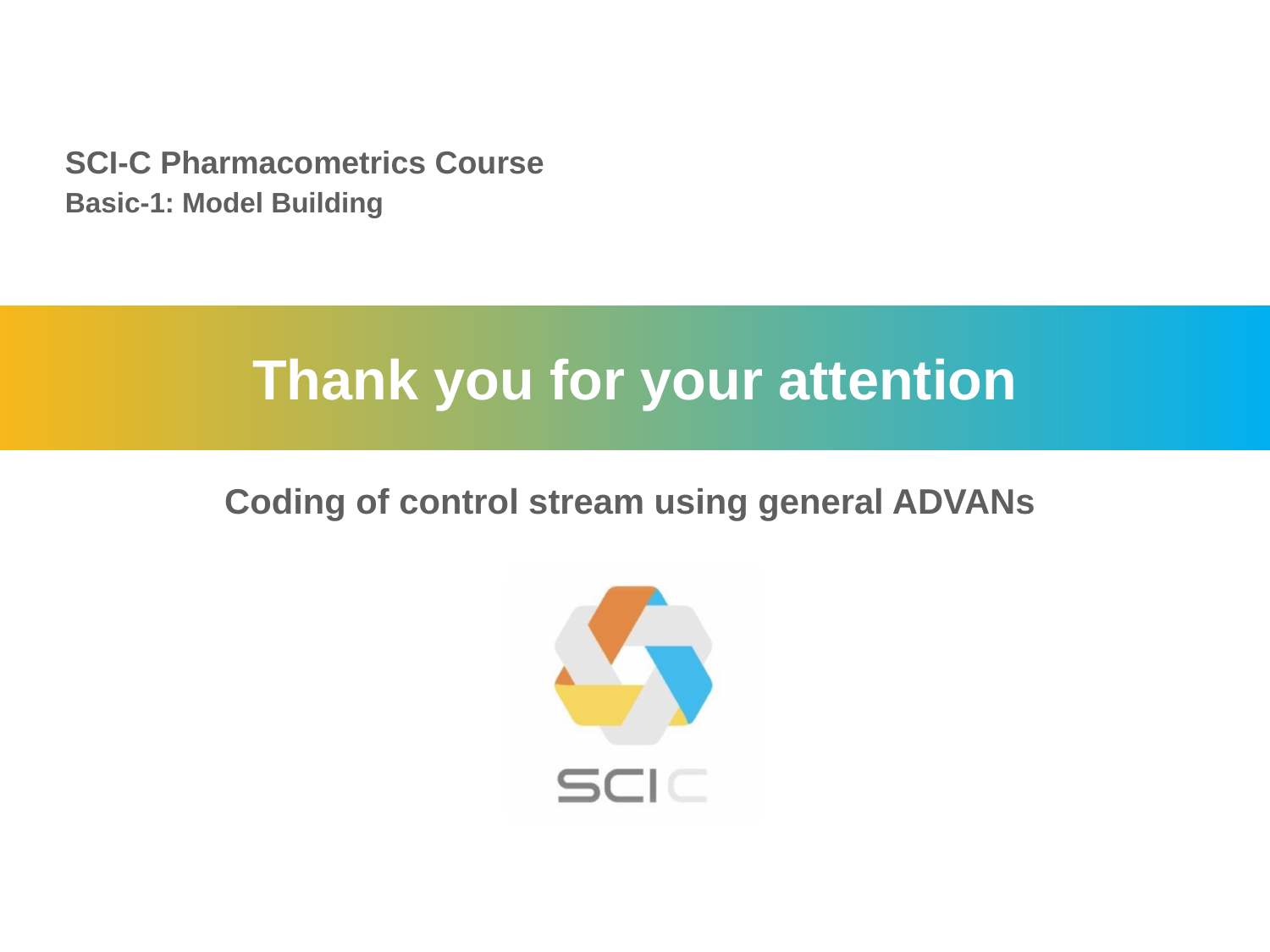

# Thank you for your attention
Coding of control stream using general ADVANs